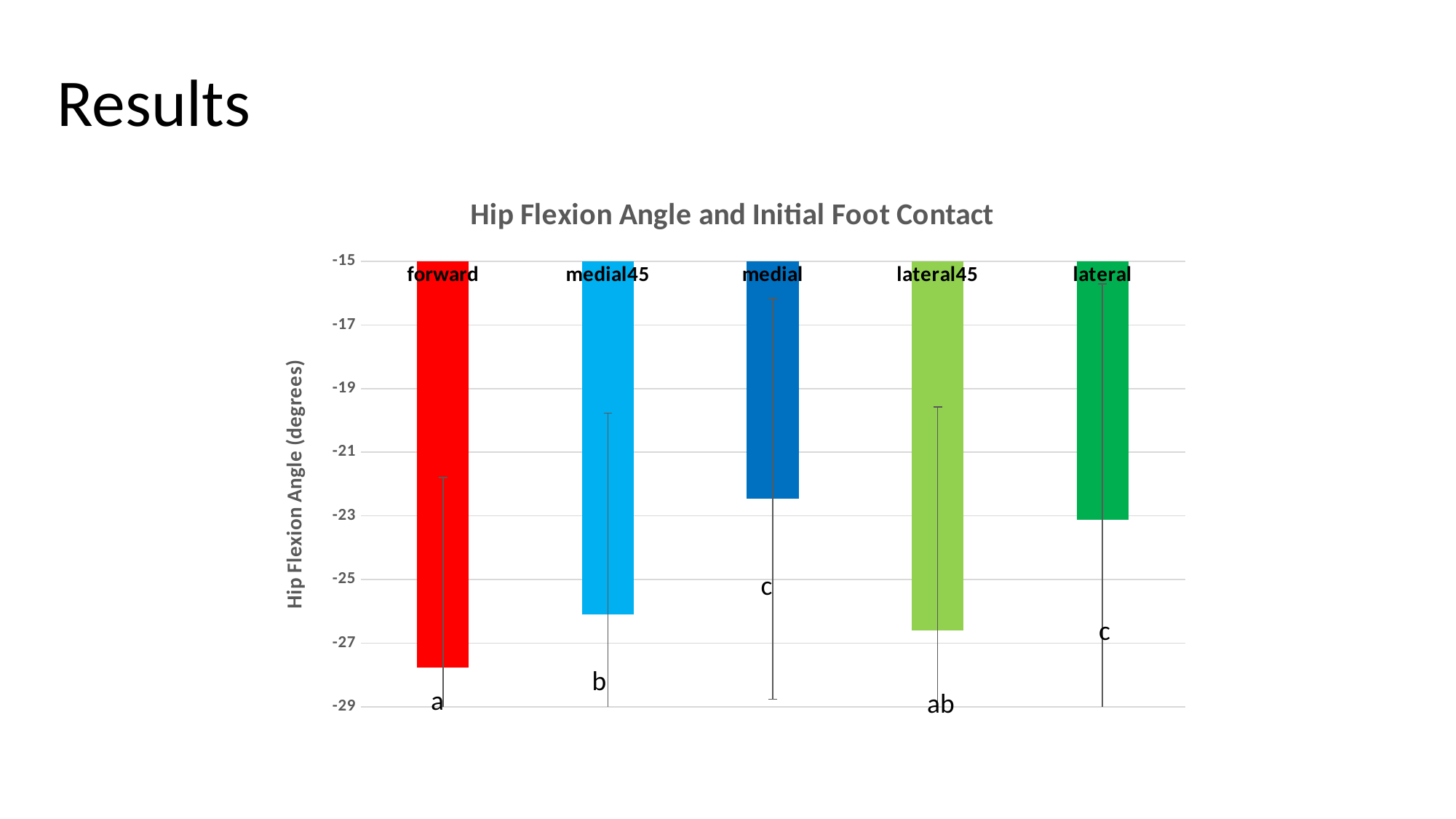

# Results

### Chart: Hip Flexion Angle and Initial Foot Contact

| Category |  |
|---|---|
| forward | -27.7616836732564 |
| medial45 | -26.086693849074454 |
| medial | -22.460842270338787 |
| lateral45 | -26.59321939441072 |
| lateral | -23.1303315513241 |
c
c
b
a
ab